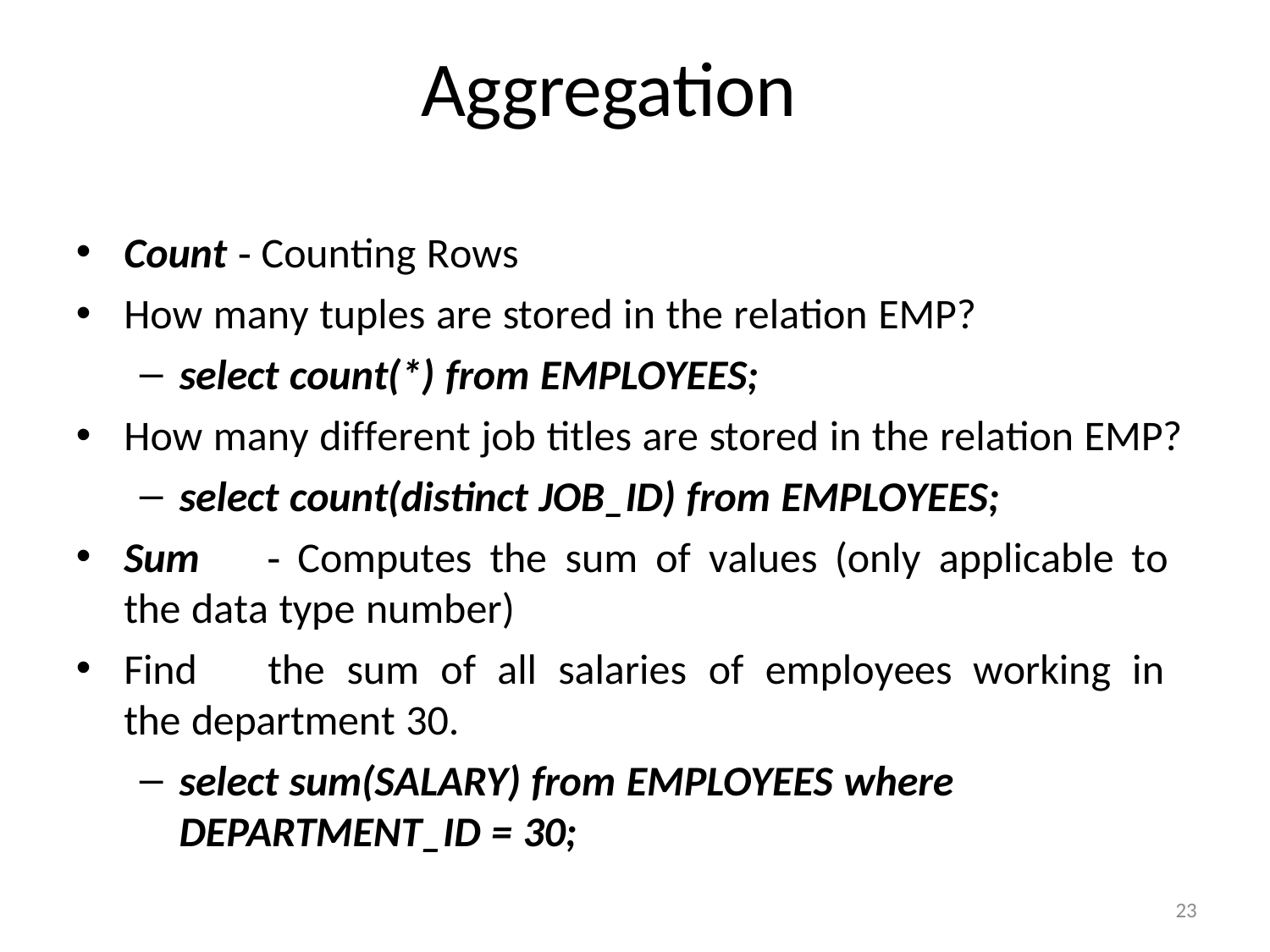

# Aggregation
Count ‐ Counting Rows
How many tuples are stored in the relation EMP?
select count(*) from EMPLOYEES;
How many different job titles are stored in the relation EMP?
select count(distinct JOB_ID) from EMPLOYEES;
Sum	‐	Computes	the	sum	of	values	(only	applicable	to	the data type number)
Find	the	sum	of	all	salaries	of	employees	working	in	the department 30.
select sum(SALARY) from EMPLOYEES where DEPARTMENT_ID = 30;
23